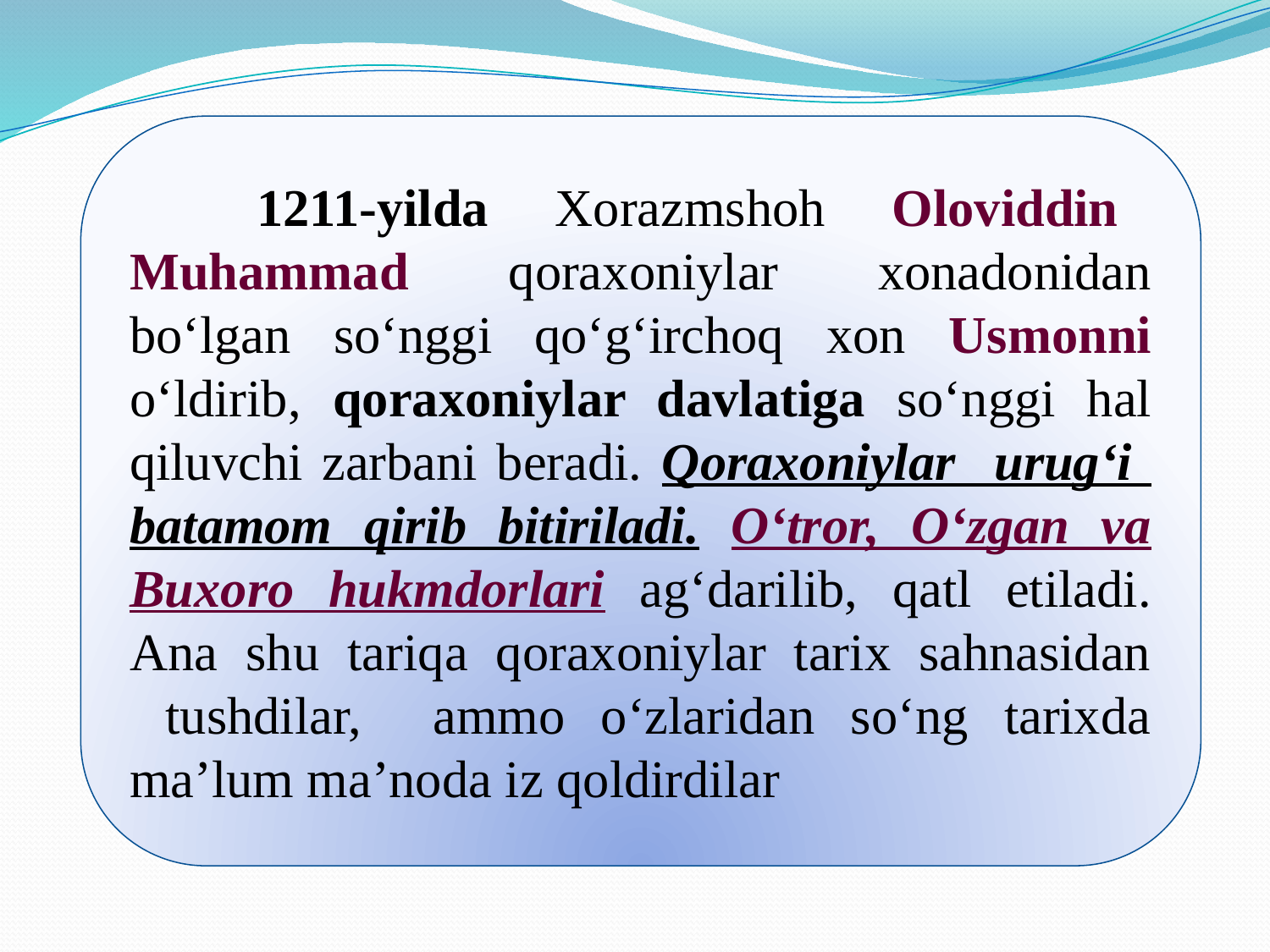

1211-yilda  Xorazmshoh  Oloviddin  Muhammad qoraxoniylar xonadonidan bo‘lgan so‘nggi qo‘g‘irchoq xon Usmonni o‘ldirib, qoraxoniylar davlatiga so‘nggi hal qiluvchi zarbani beradi. Qoraxoniylar  urug‘i  batamom  qirib  bitiriladi.  O‘tror,  O‘zgan  va Buxoro hukmdorlari ag‘darilib, qatl etiladi. Ana  shu  tariqa  qoraxoniylar  tarix  sahnasidan  tushdilar,  ammo o‘zlaridan so‘ng tarixda ma’lum ma’noda iz qoldirdilar